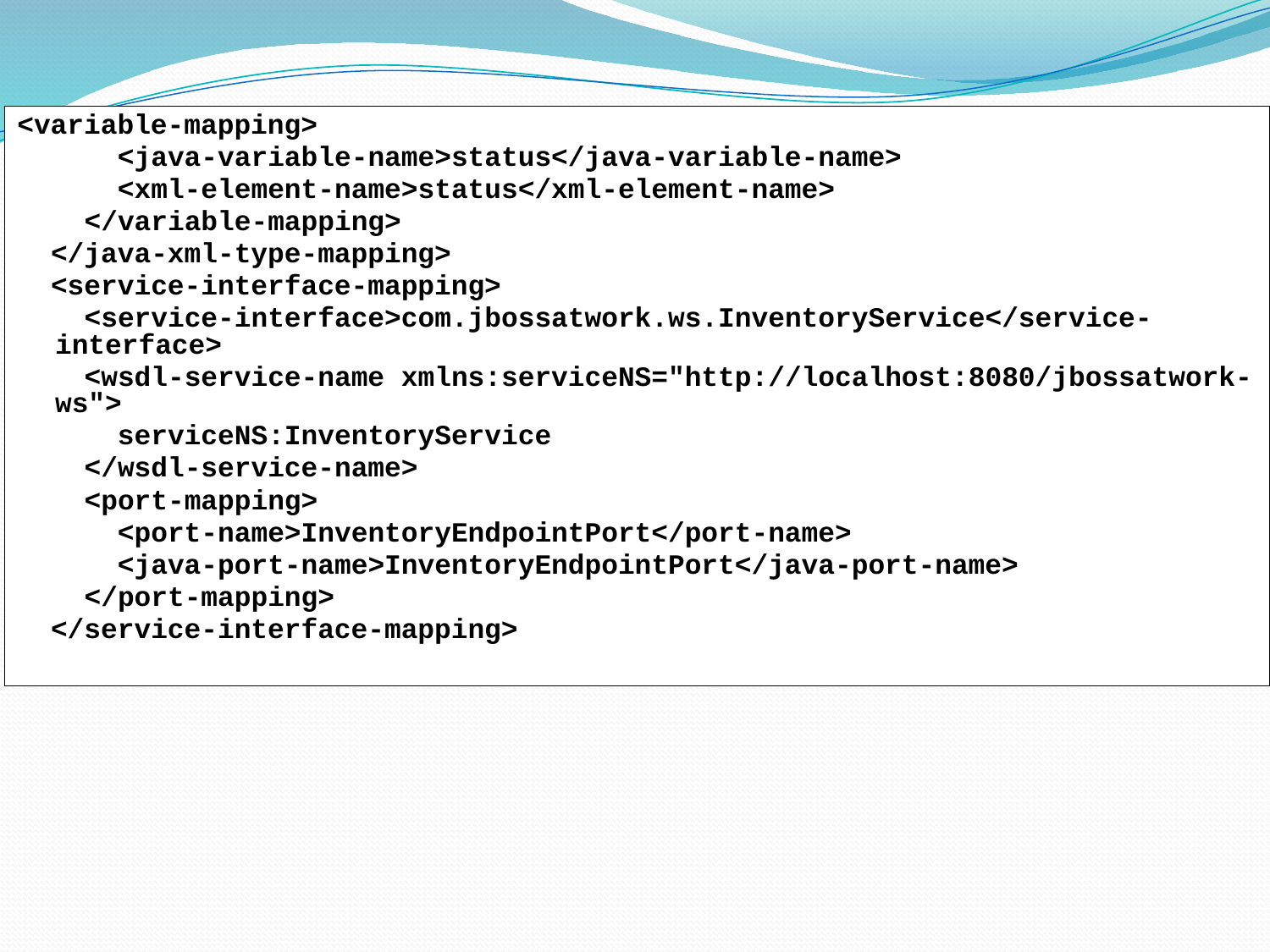

<variable-mapping>
      <java-variable-name>status</java-variable-name>
      <xml-element-name>status</xml-element-name>
    </variable-mapping>
  </java-xml-type-mapping>
  <service-interface-mapping>
    <service-interface>com.jbossatwork.ws.InventoryService</service-interface>
    <wsdl-service-name xmlns:serviceNS="http://localhost:8080/jbossatwork-ws">
      serviceNS:InventoryService
    </wsdl-service-name>
    <port-mapping>
      <port-name>InventoryEndpointPort</port-name>
      <java-port-name>InventoryEndpointPort</java-port-name>
    </port-mapping>
  </service-interface-mapping>